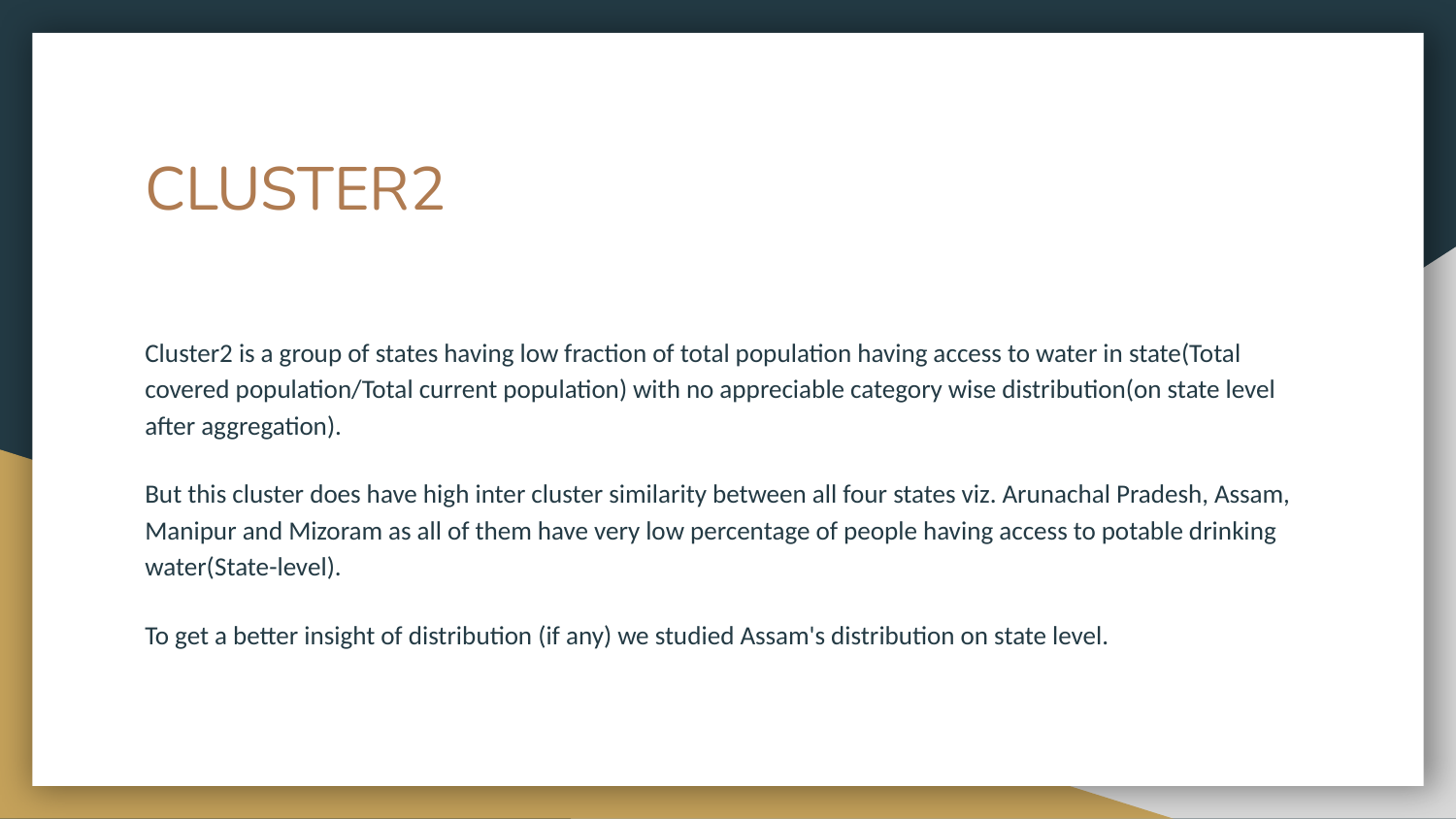

# CLUSTER2
Cluster2 is a group of states having low fraction of total population having access to water in state(Total covered population/Total current population) with no appreciable category wise distribution(on state level after aggregation).
But this cluster does have high inter cluster similarity between all four states viz. Arunachal Pradesh, Assam, Manipur and Mizoram as all of them have very low percentage of people having access to potable drinking water(State-level).
To get a better insight of distribution (if any) we studied Assam's distribution on state level.